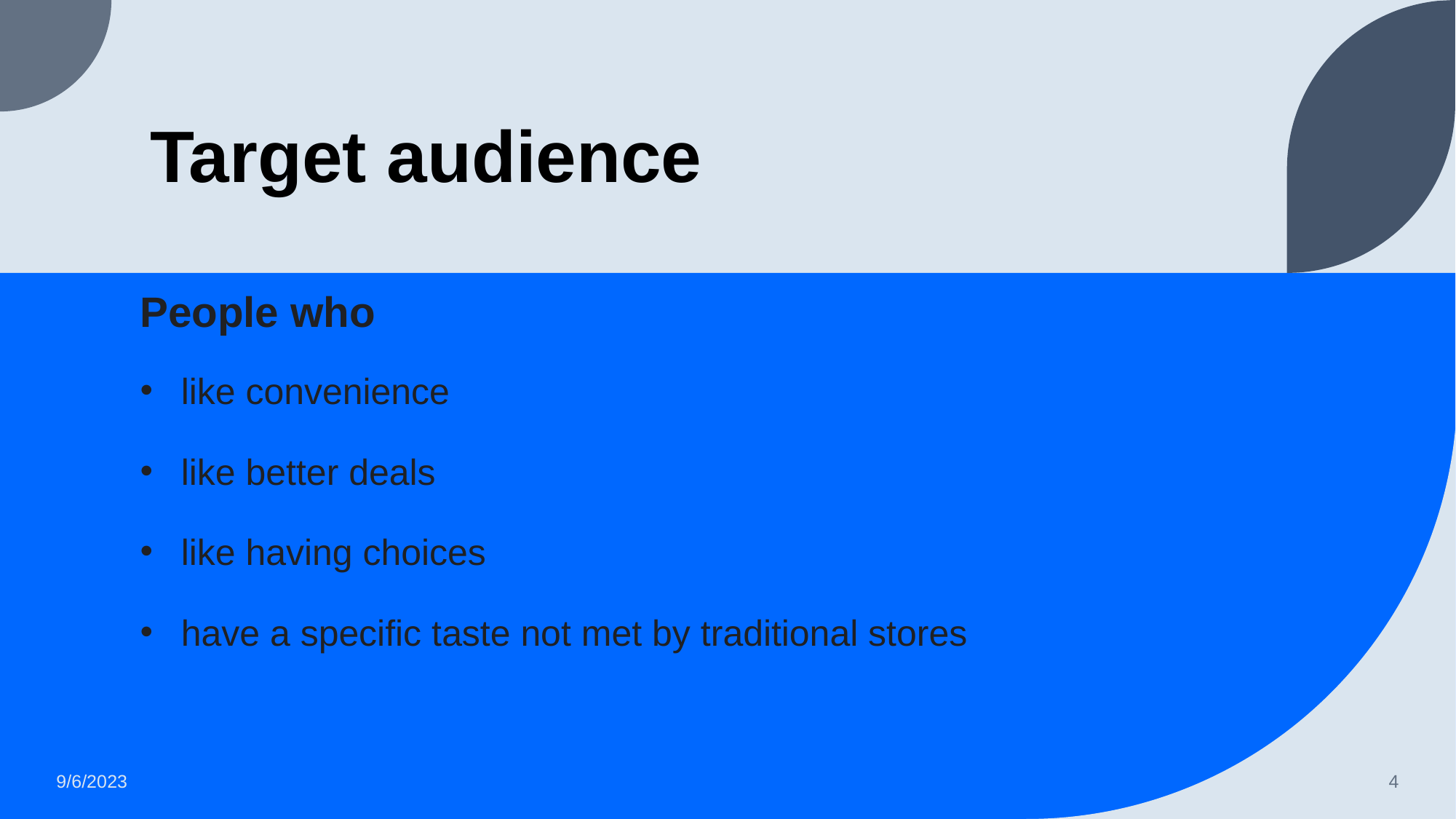

# Target audience
People who
like convenience
like better deals
like having choices
have a specific taste not met by traditional stores
9/6/2023
4